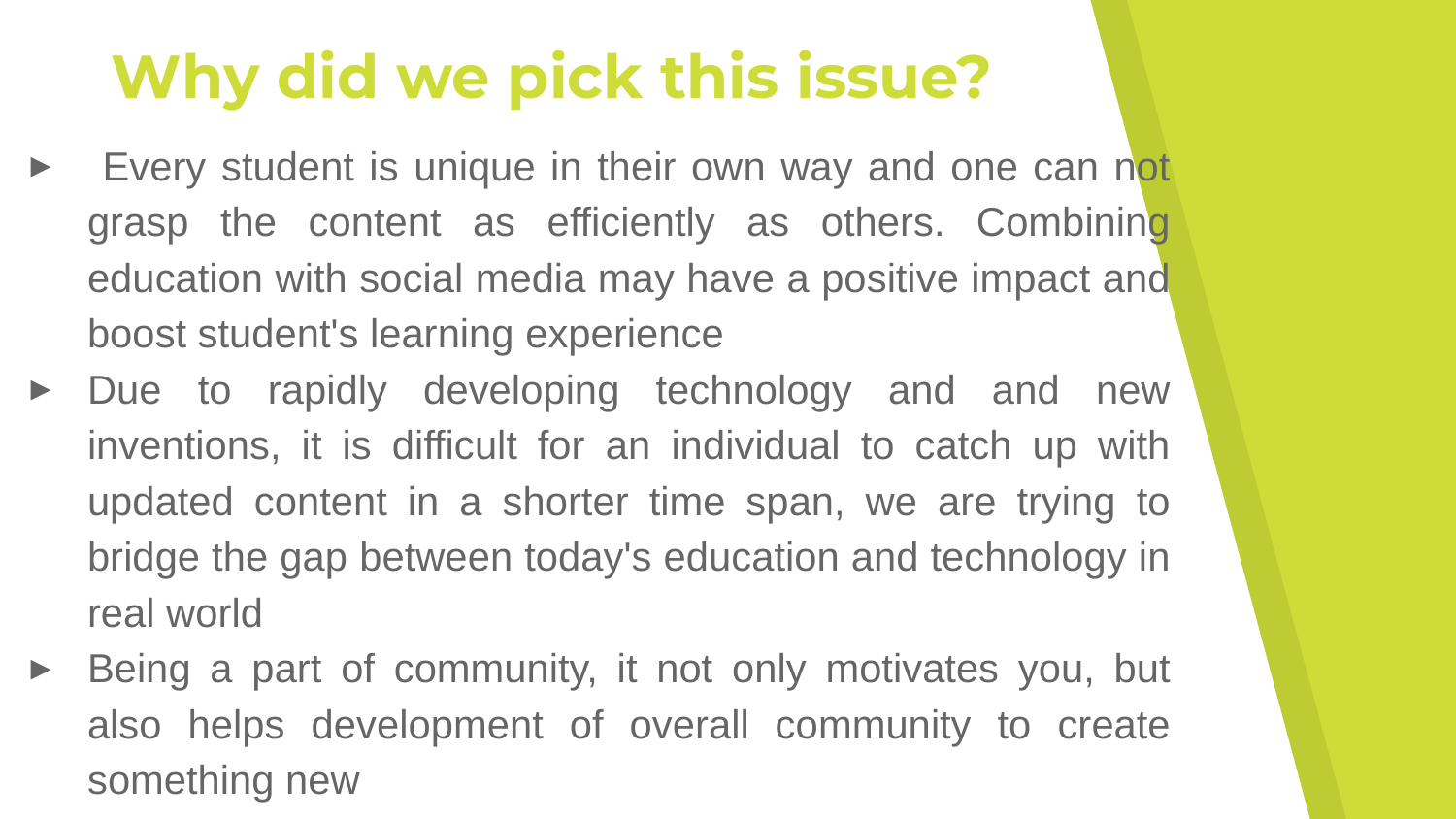

Why did we pick this issue?
 Every student is unique in their own way and one can not grasp the content as efficiently as others. Combining education with social media may have a positive impact and boost student's learning experience
Due to rapidly developing technology and and new inventions, it is difficult for an individual to catch up with updated content in a shorter time span, we are trying to bridge the gap between today's education and technology in real world
Being a part of community, it not only motivates you, but also helps development of overall community to create something new